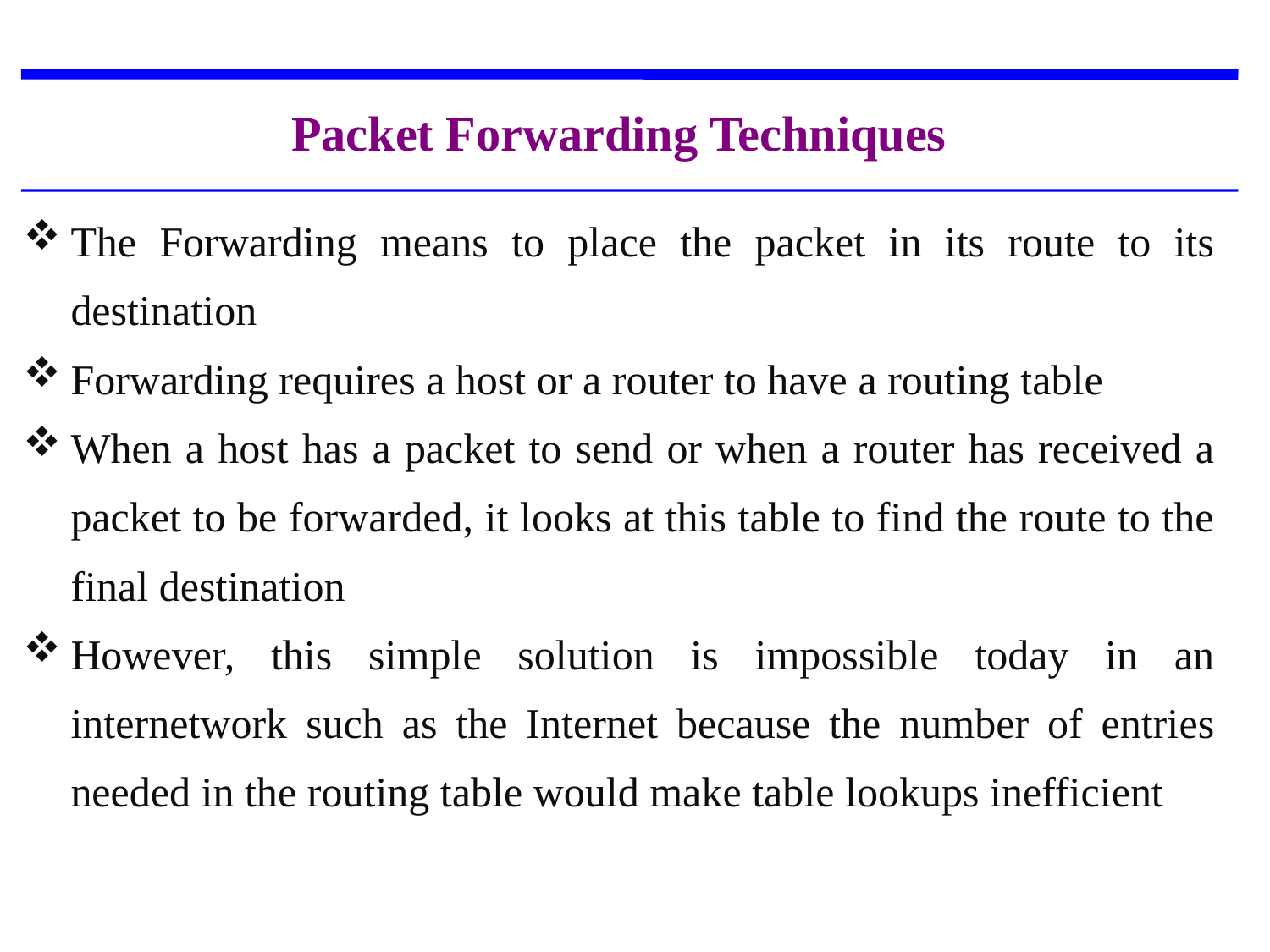

Packet Forwarding Techniques
The Forwarding means to place the packet in its route to its destination
Forwarding requires a host or a router to have a routing table
When a host has a packet to send or when a router has received a packet to be forwarded, it looks at this table to find the route to the final destination
However, this simple solution is impossible today in an internetwork such as the Internet because the number of entries needed in the routing table would make table lookups inefficient